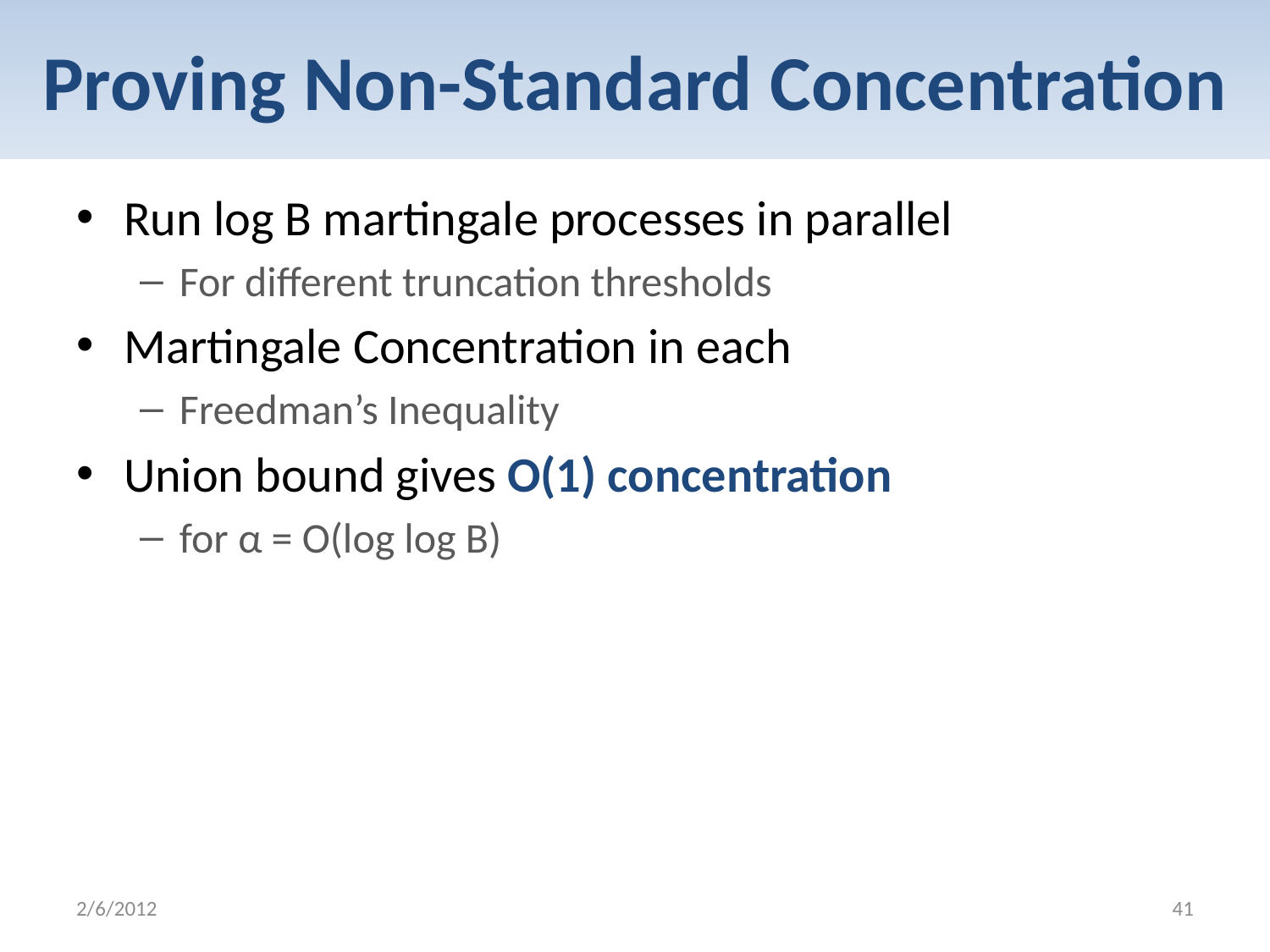

# Proving Non-Standard Concentration
Run log B martingale processes in parallel
For different truncation thresholds
Martingale Concentration in each
Freedman’s Inequality
Union bound gives O(1) concentration
for α = O(log log B)

2/6/2012
41